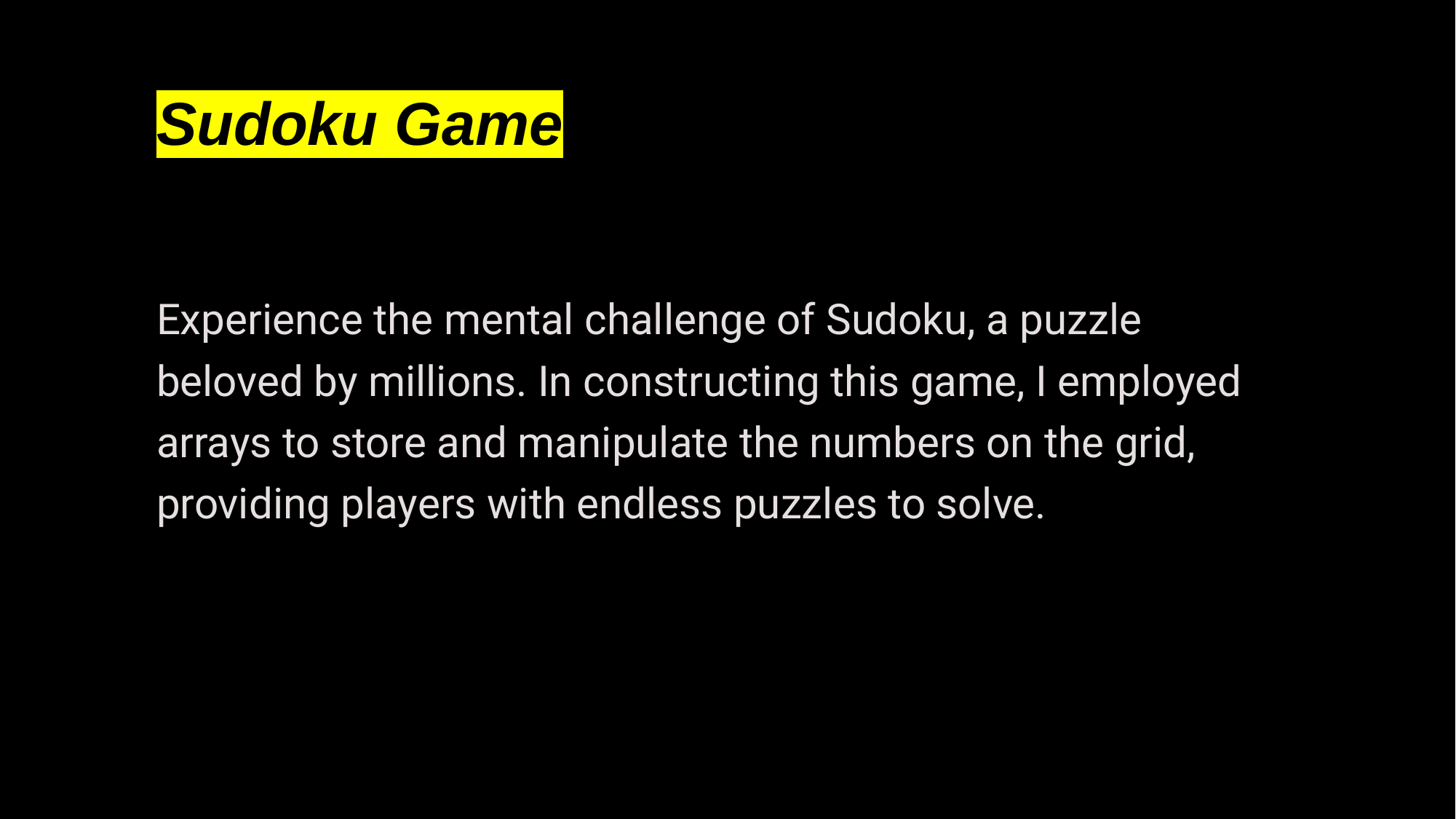

# Sudoku Game
Experience the mental challenge of Sudoku, a puzzle beloved by millions. In constructing this game, I employed arrays to store and manipulate the numbers on the grid, providing players with endless puzzles to solve.